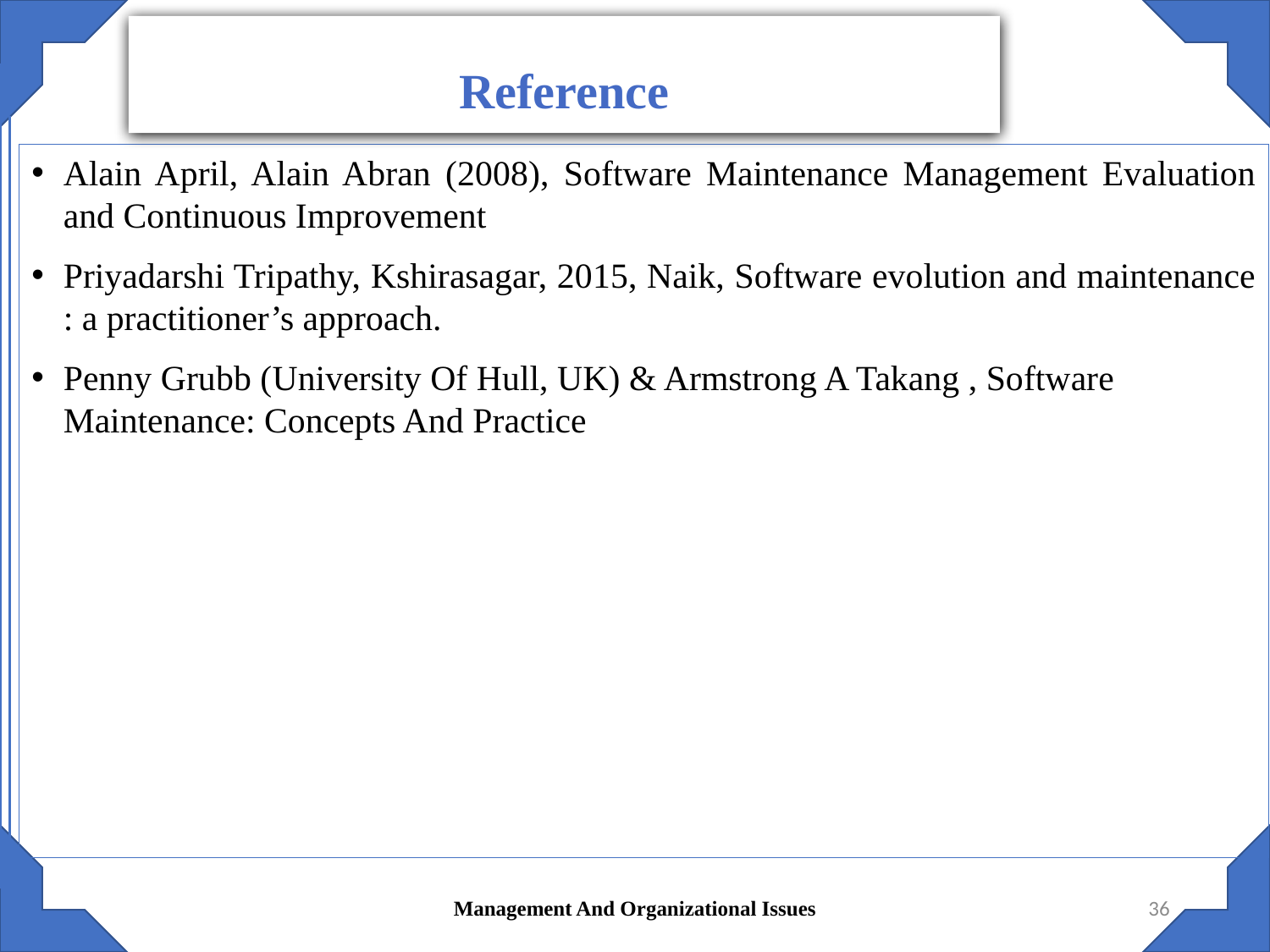

Reference
Alain April, Alain Abran (2008), Software Maintenance Management Evaluation and Continuous Improvement
Priyadarshi Tripathy, Kshirasagar, 2015, Naik, Software evolution and maintenance : a practitioner’s approach.
Penny Grubb (University Of Hull, UK) & Armstrong A Takang , Software Maintenance: Concepts And Practice

Management And Organizational Issues
36